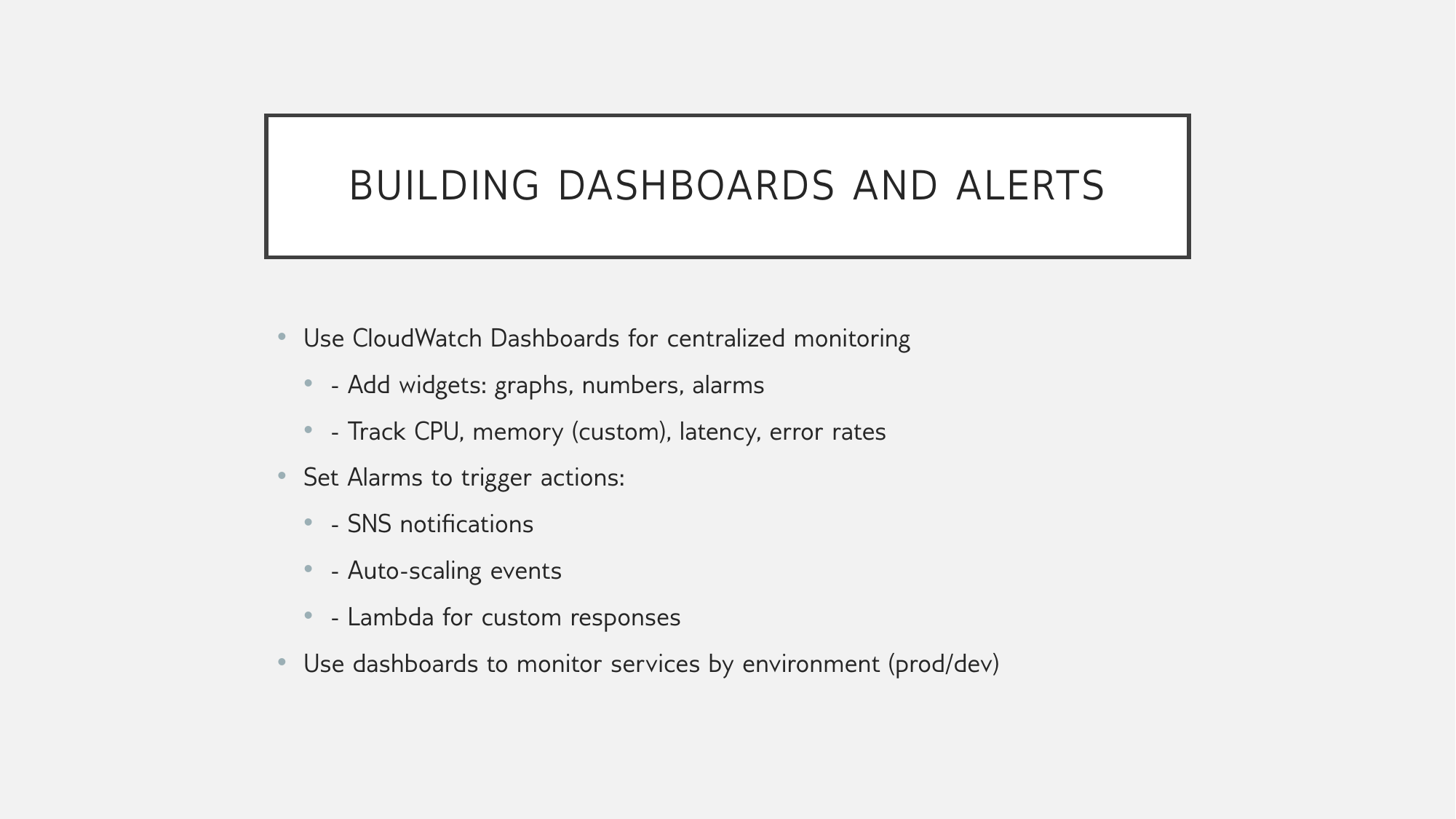

# Building Dashboards and Alerts
Use CloudWatch Dashboards for centralized monitoring
- Add widgets: graphs, numbers, alarms
- Track CPU, memory (custom), latency, error rates
Set Alarms to trigger actions:
- SNS notifications
- Auto-scaling events
- Lambda for custom responses
Use dashboards to monitor services by environment (prod/dev)